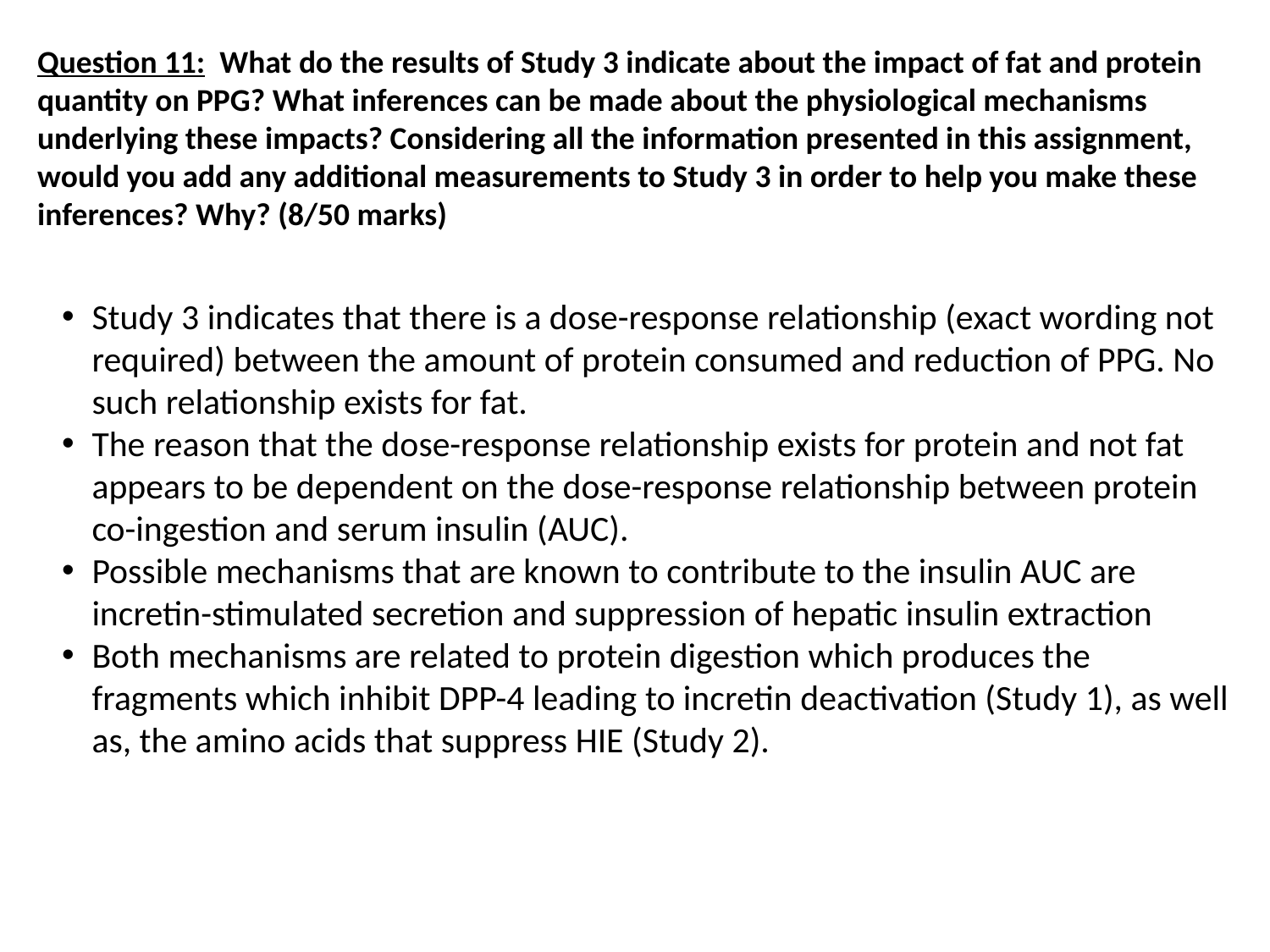

Question 11:  What do the results of Study 3 indicate about the impact of fat and protein quantity on PPG? What inferences can be made about the physiological mechanisms underlying these impacts? Considering all the information presented in this assignment, would you add any additional measurements to Study 3 in order to help you make these inferences? Why? (8/50 marks)

Study 3 indicates that there is a dose-response relationship (exact wording not required) between the amount of protein consumed and reduction of PPG. No such relationship exists for fat.
The reason that the dose-response relationship exists for protein and not fat appears to be dependent on the dose-response relationship between protein co-ingestion and serum insulin (AUC).
Possible mechanisms that are known to contribute to the insulin AUC are incretin-stimulated secretion and suppression of hepatic insulin extraction
Both mechanisms are related to protein digestion which produces the fragments which inhibit DPP-4 leading to incretin deactivation (Study 1), as well as, the amino acids that suppress HIE (Study 2).